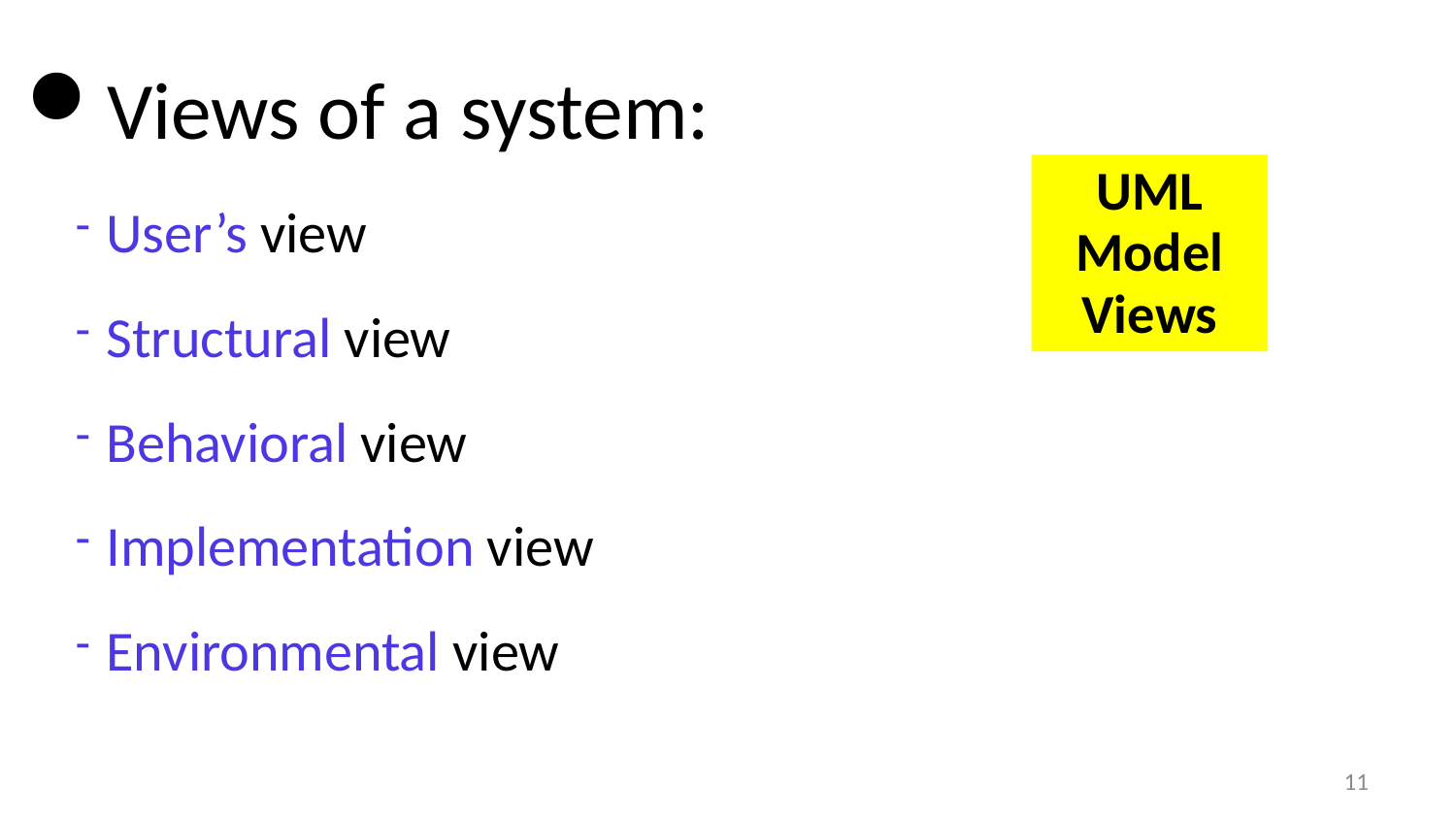

# Views of a system:
User’s view
Structural view
Behavioral view
Implementation view
Environmental view

UML Model Views
11